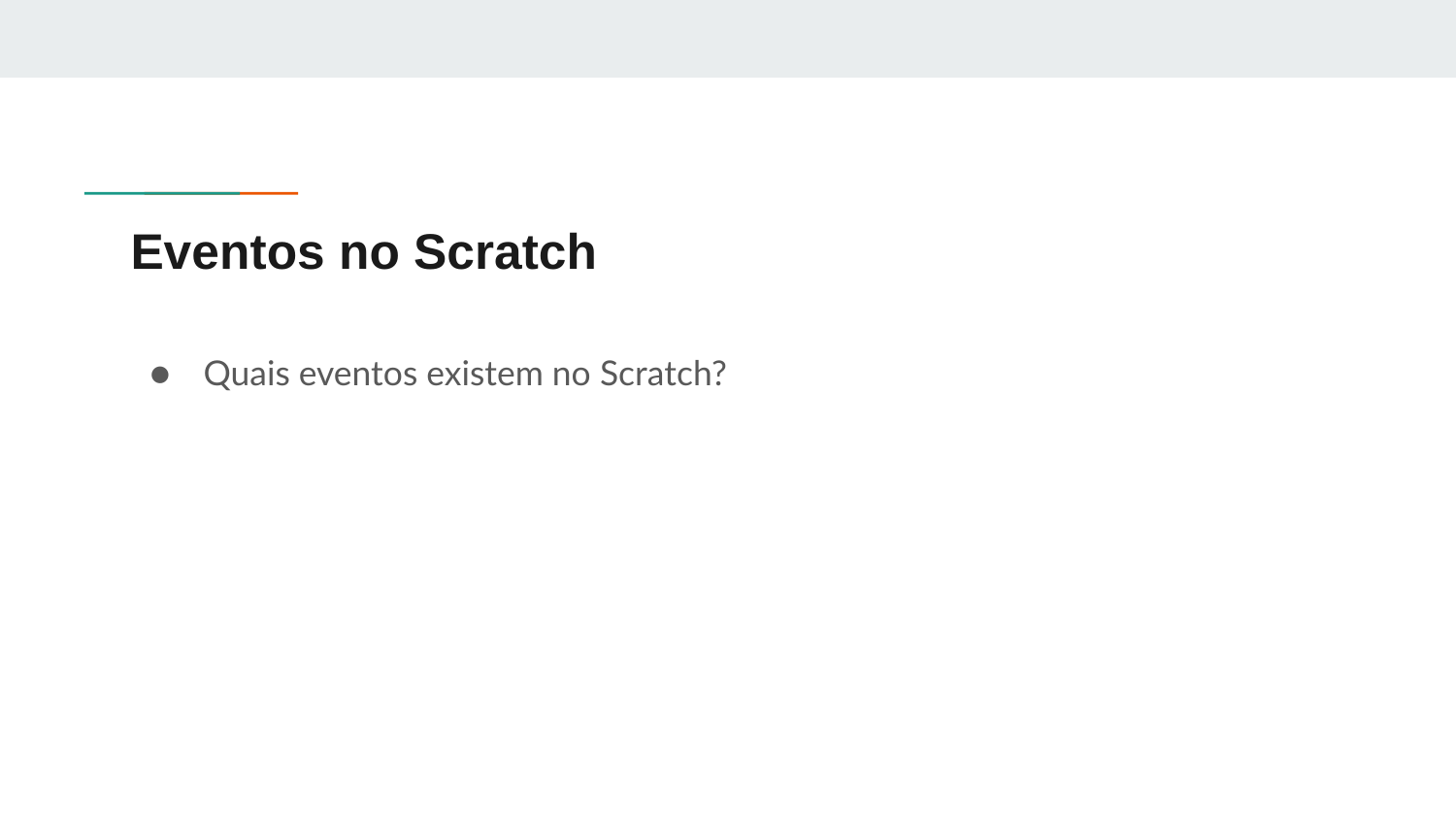

# Eventos no Scratch
Quais eventos existem no Scratch?